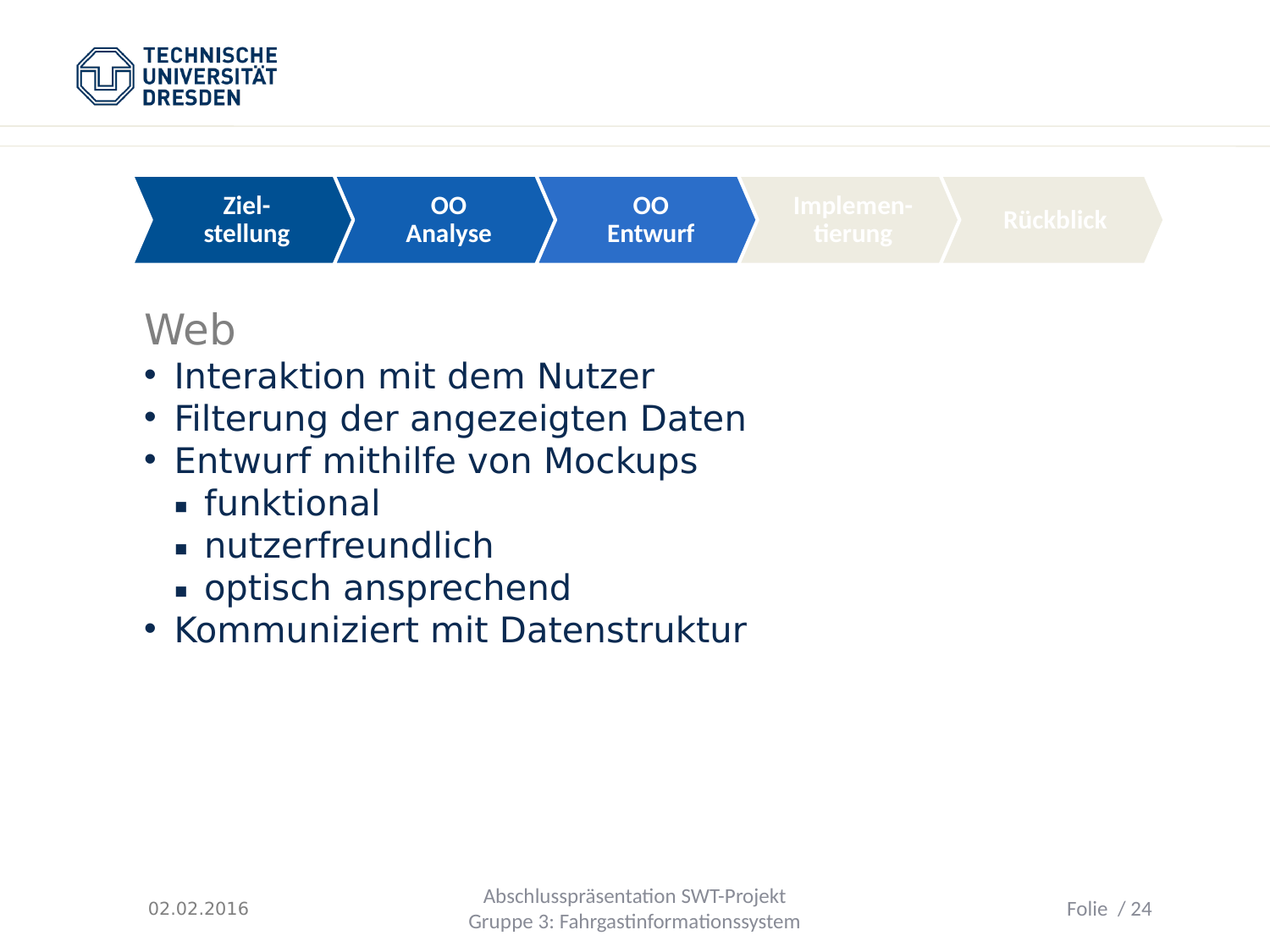

Ziel-stellung

OO Analyse

OO Entwurf

Implemen-tierung

Rückblick
Web
Interaktion mit dem Nutzer
Filterung der angezeigten Daten
Entwurf mithilfe von Mockups
funktional
nutzerfreundlich
optisch ansprechend
Kommuniziert mit Datenstruktur
02.02.2016
Abschlusspräsentation SWT-Projekt
Gruppe 3: Fahrgastinformationssystem
Folie  / 24